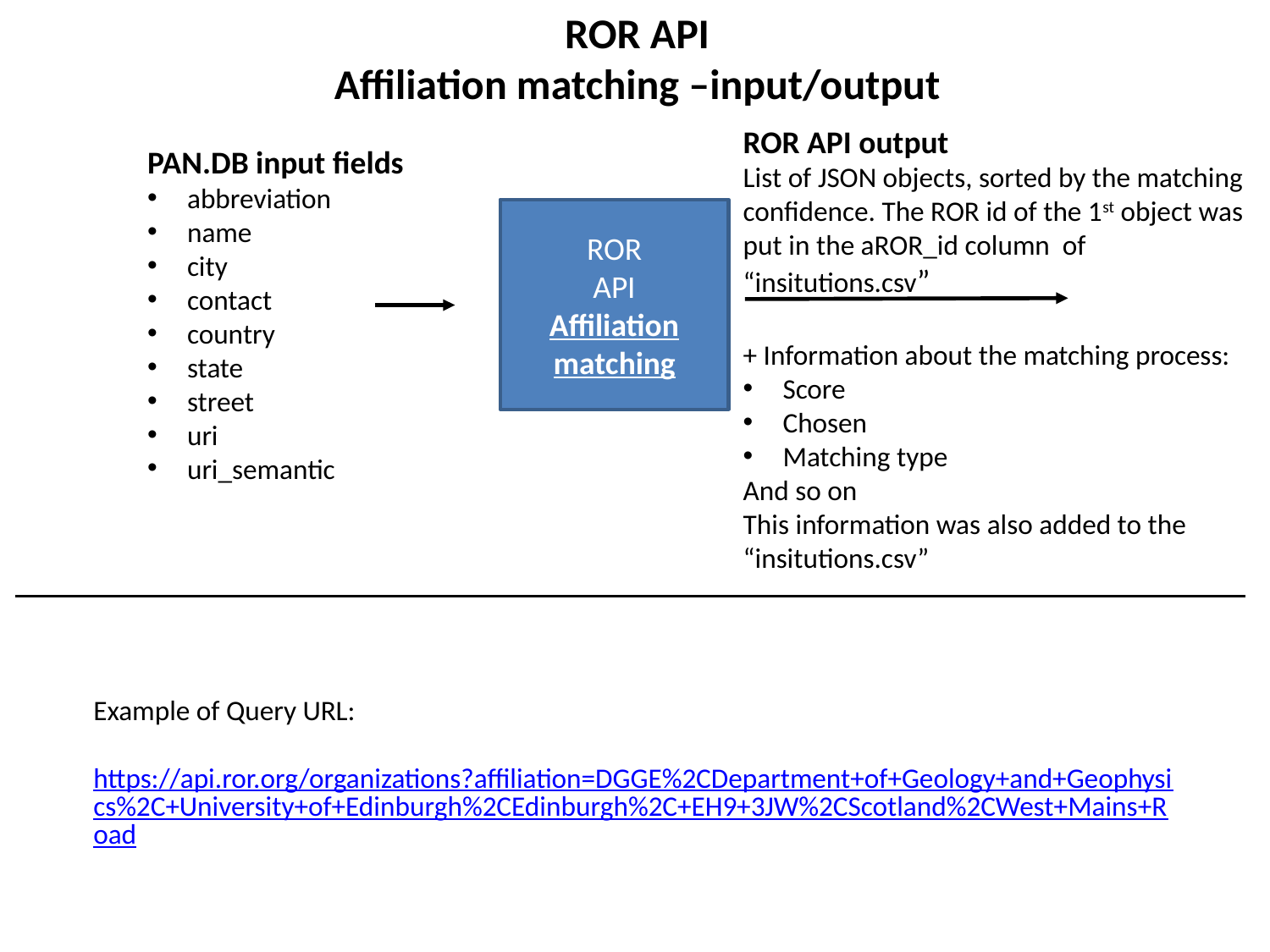

ROR API
Affiliation matching –input/output
ROR API output
List of JSON objects, sorted by the matching confidence. The ROR id of the 1st object was put in the aROR_id column  of “insitutions.csv”

+ Information about the matching process:
Score
Chosen
Matching type
And so on
This information was also added to the
“insitutions.csv”
PAN.DB input fields
abbreviation
name
city
contact
country
state
street
uri
uri_semantic

ROR
API
Affiliation matching
Example of Query URL:

https://api.ror.org/organizations?affiliation=DGGE%2CDepartment+of+Geology+and+Geophysics%2C+University+of+Edinburgh%2CEdinburgh%2C+EH9+3JW%2CScotland%2CWest+Mains+Road